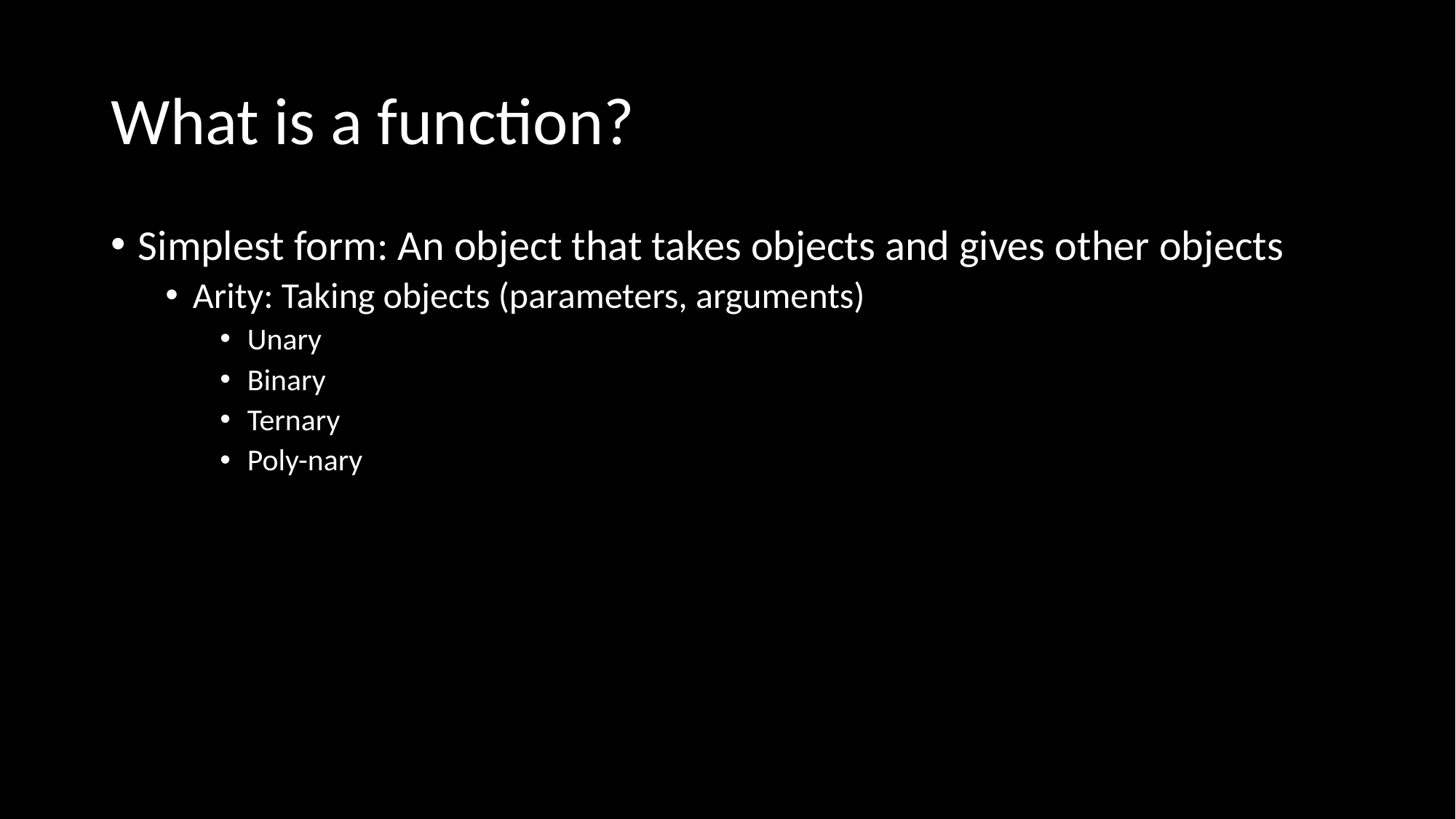

# What is a function?
Simplest form: An object that takes objects and gives other objects
Arity: Taking objects (parameters, arguments)
Unary
Binary
Ternary
Poly-nary